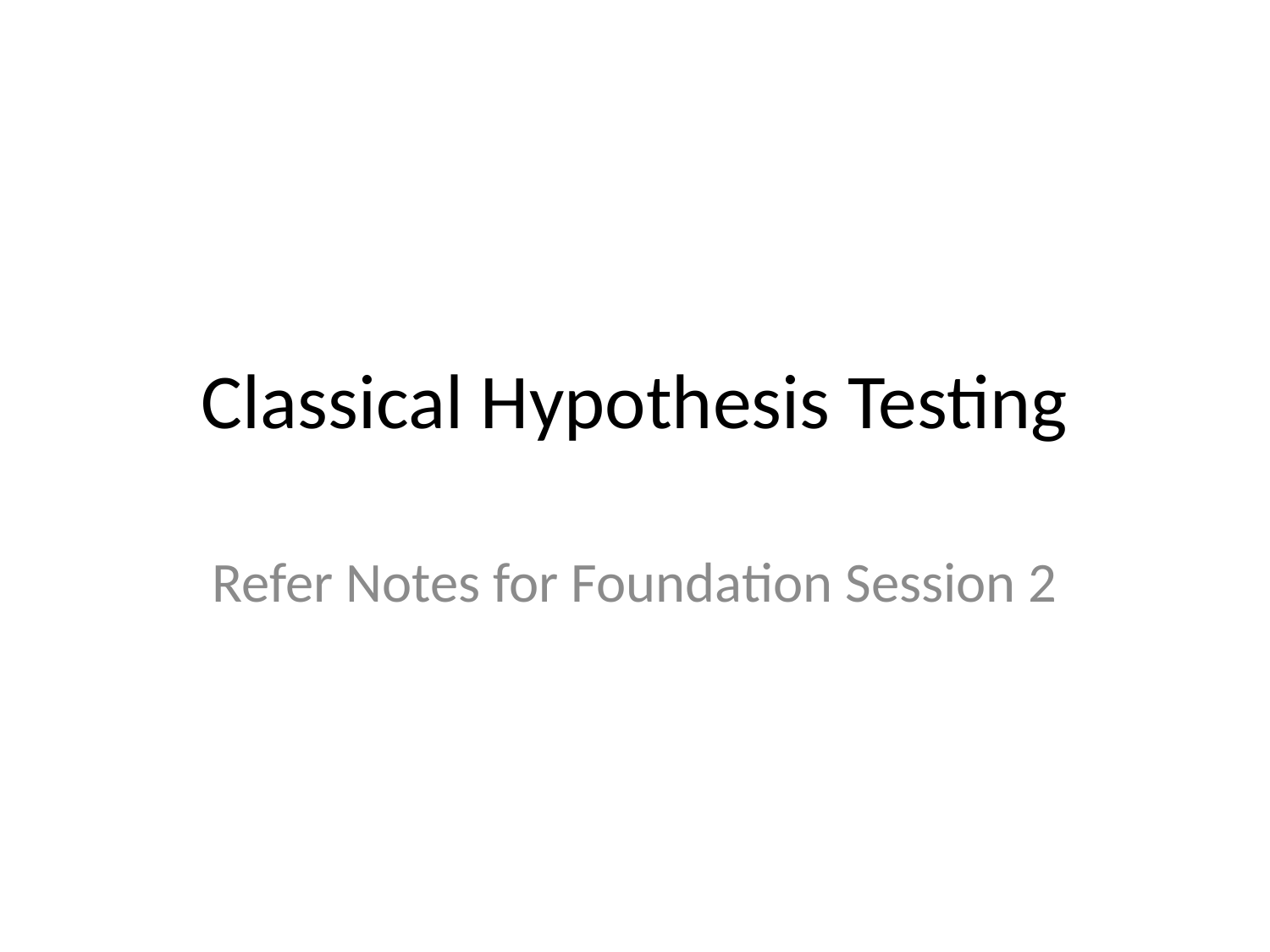

# Classical Hypothesis Testing
Refer Notes for Foundation Session 2